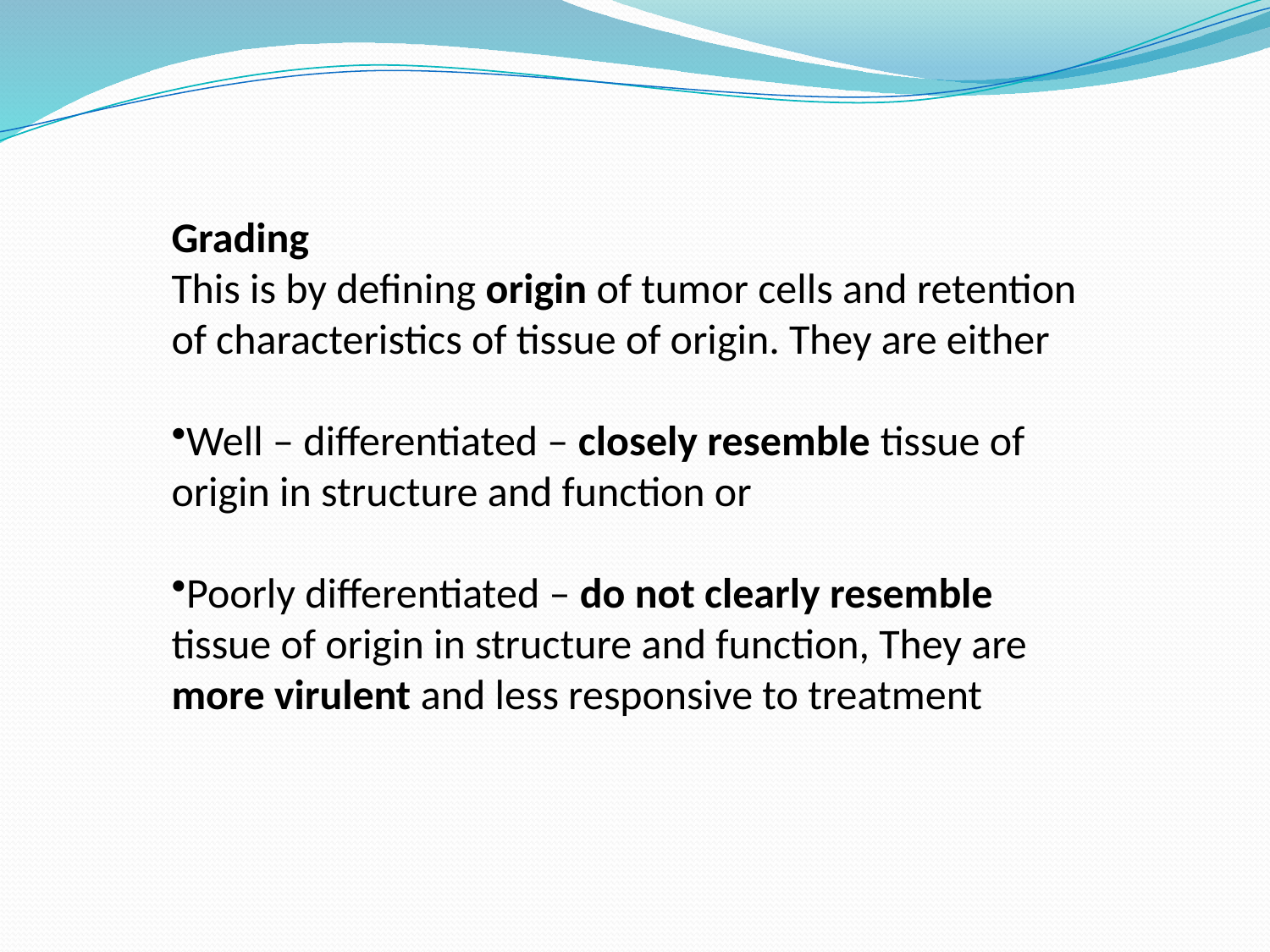

Grading
This is by defining origin of tumor cells and retention of characteristics of tissue of origin. They are either

Well – differentiated – closely resemble tissue of origin in structure and function or

Poorly differentiated – do not clearly resemble tissue of origin in structure and function, They are more virulent and less responsive to treatment